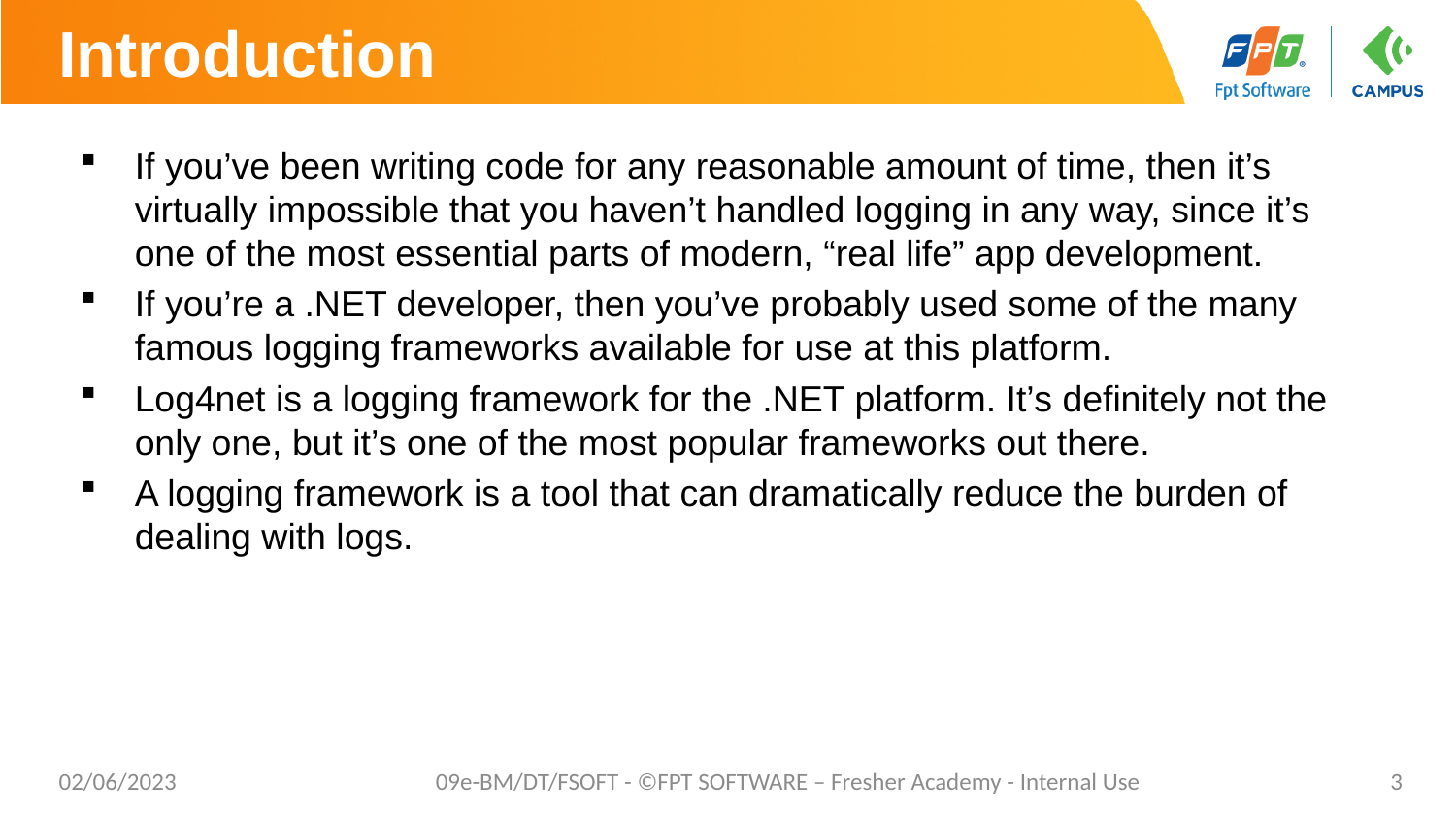

# Introduction
If you’ve been writing code for any reasonable amount of time, then it’s virtually impossible that you haven’t handled logging in any way, since it’s one of the most essential parts of modern, “real life” app development.
If you’re a .NET developer, then you’ve probably used some of the many famous logging frameworks available for use at this platform.
Log4net is a logging framework for the .NET platform. It’s definitely not the only one, but it’s one of the most popular frameworks out there.
A logging framework is a tool that can dramatically reduce the burden of dealing with logs.
02/06/2023
09e-BM/DT/FSOFT - ©FPT SOFTWARE – Fresher Academy - Internal Use
3